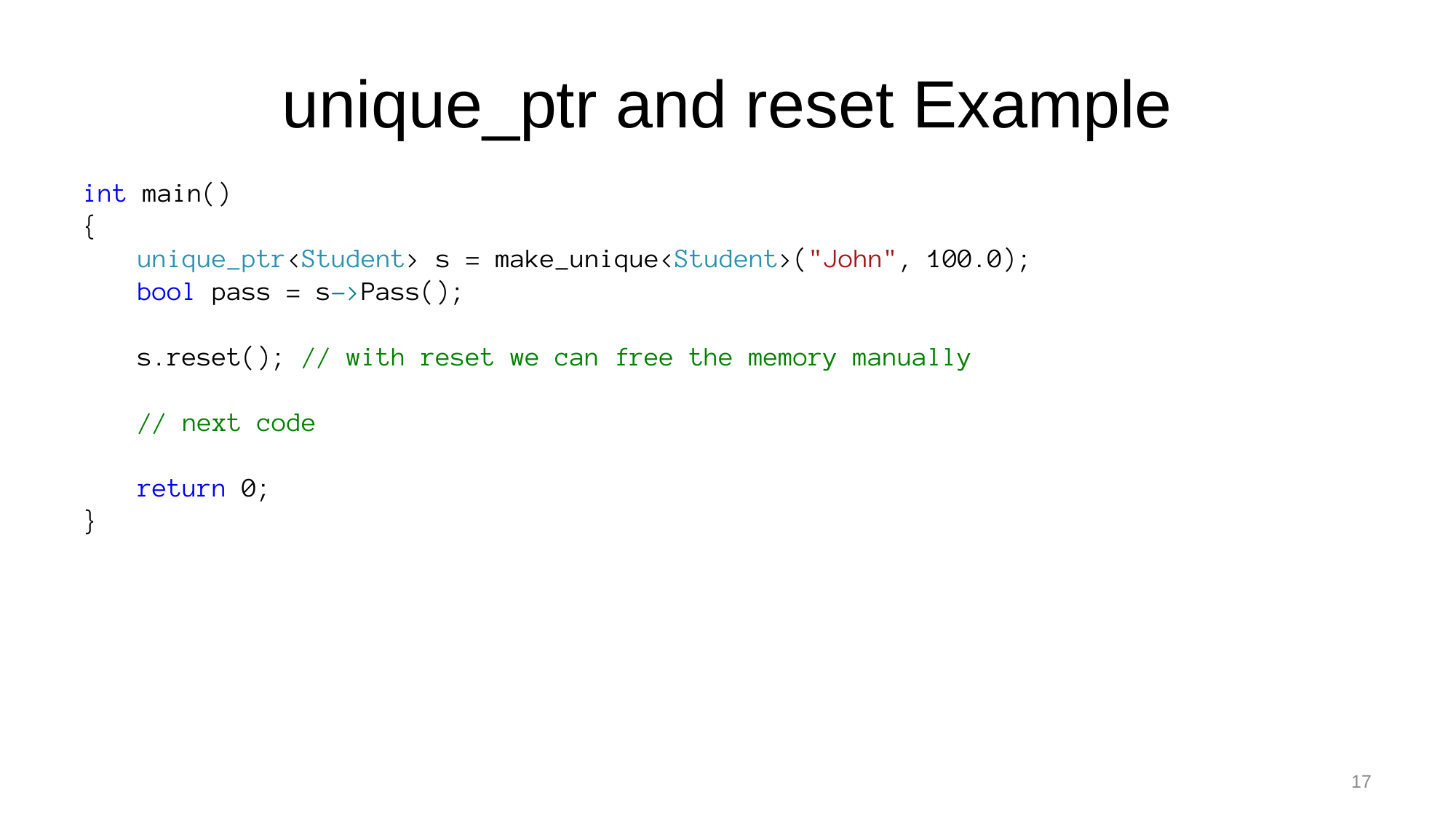

# unique_ptr and reset Example
int main()
{
unique_ptr<Student> s = make_unique<Student>("John", 100.0);
bool pass = s->Pass();

s.reset(); // with reset we can free the memory manually

// next code

return 0;
}
17